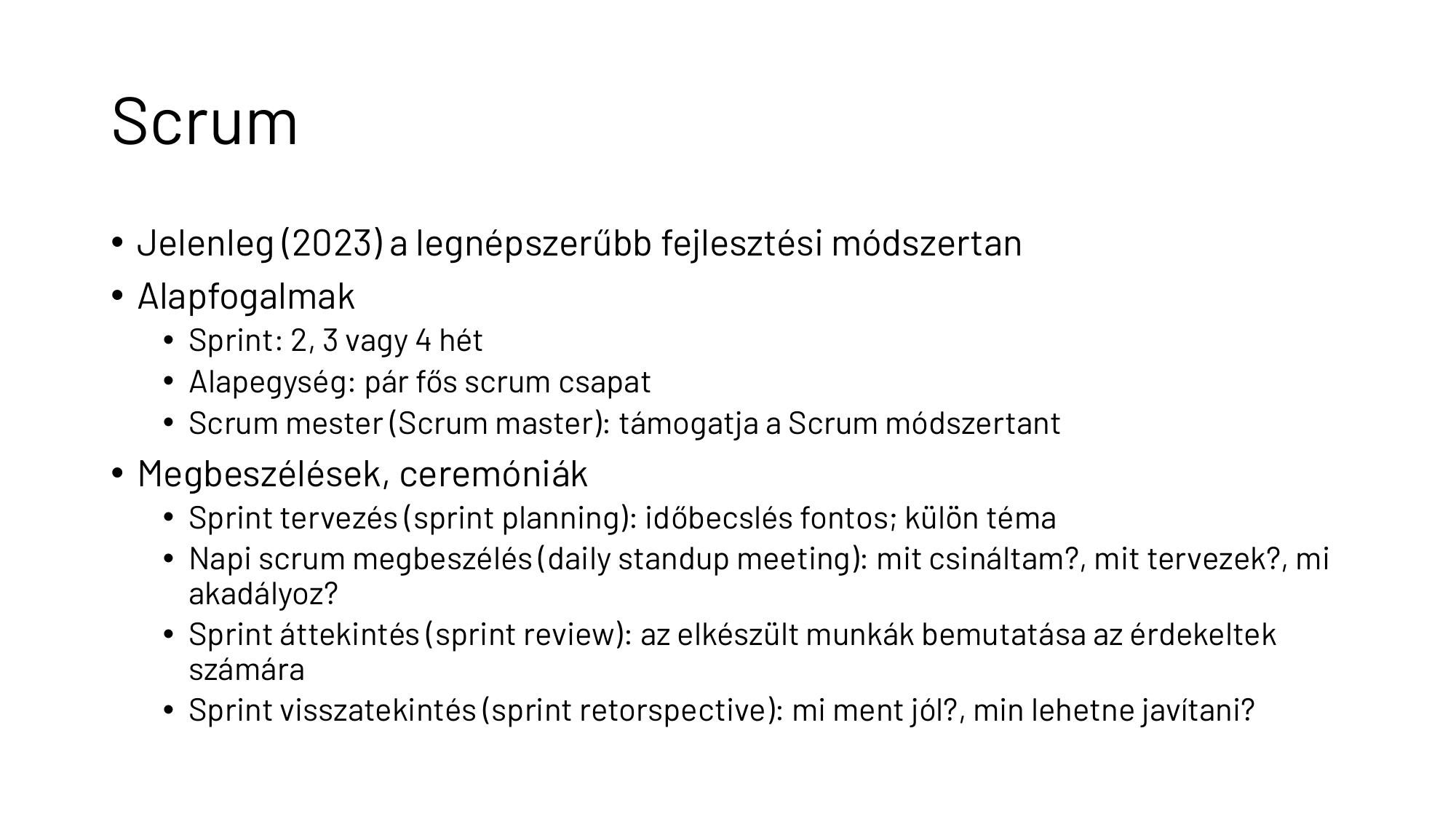

# Scrum
Jelenleg (2023) a legnépszerűbb fejlesztési módszertan
Alapfogalmak
Sprint: 2, 3 vagy 4 hét
Alapegység: pár fős scrum csapat
Scrum mester (Scrum master): támogatja a Scrum módszertant
Megbeszélések, ceremóniák
Sprint tervezés (sprint planning): időbecslés fontos; külön téma
Napi scrum megbeszélés (daily standup meeting): mit csináltam?, mit tervezek?, mi akadályoz?
Sprint áttekintés (sprint review): az elkészült munkák bemutatása az érdekeltek számára
Sprint visszatekintés (sprint retorspective): mi ment jól?, min lehetne javítani?